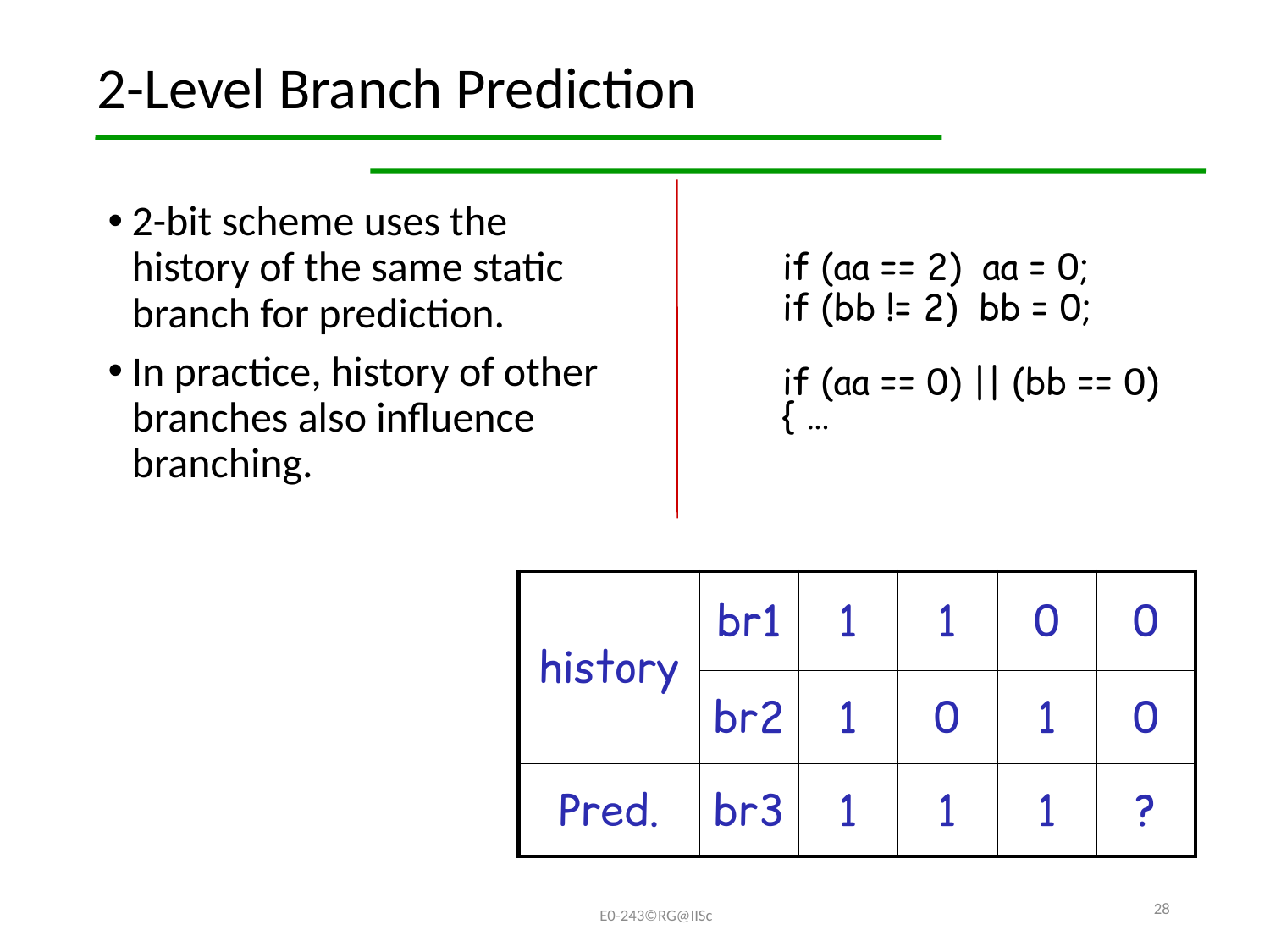

# 2-Level Branch Prediction

2-bit scheme uses the history of the same static branch for prediction.
In practice, history of other branches also influence branching.

 	if (aa == 2)  aa = 0;
	if (bb != 2)  bb = 0;
	if (aa == 0) || (bb == 0) { …
| history | br1 | 1 | 1 | 0 | 0 |
| --- | --- | --- | --- | --- | --- |
|  | br2 | 1 | 0 | 1 | 0 |
| Pred. | br3 | 1 | 1 | 1 | ? |
28
E0-243©RG@IISc